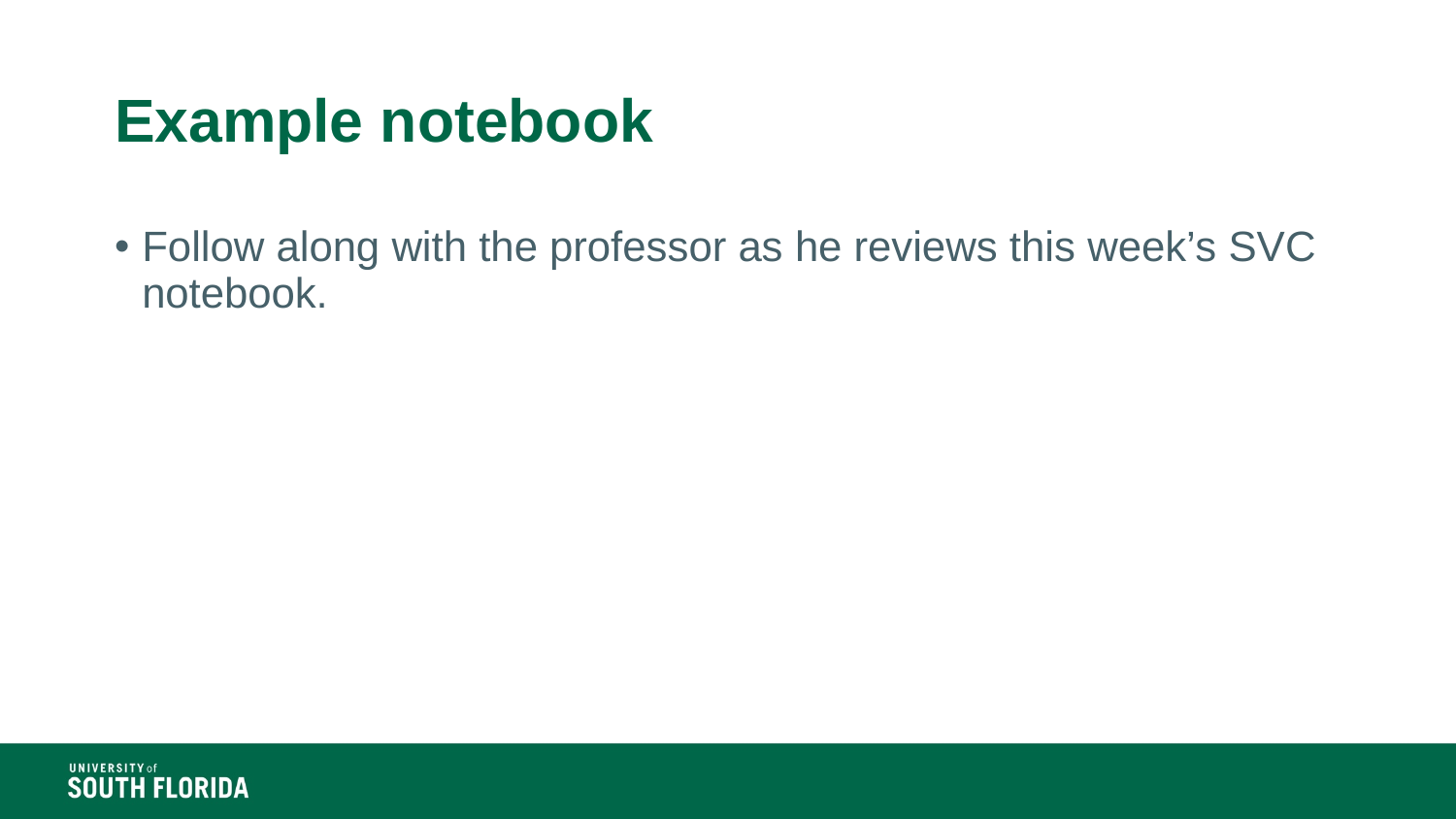

# Example notebook
Follow along with the professor as he reviews this week’s SVC notebook.